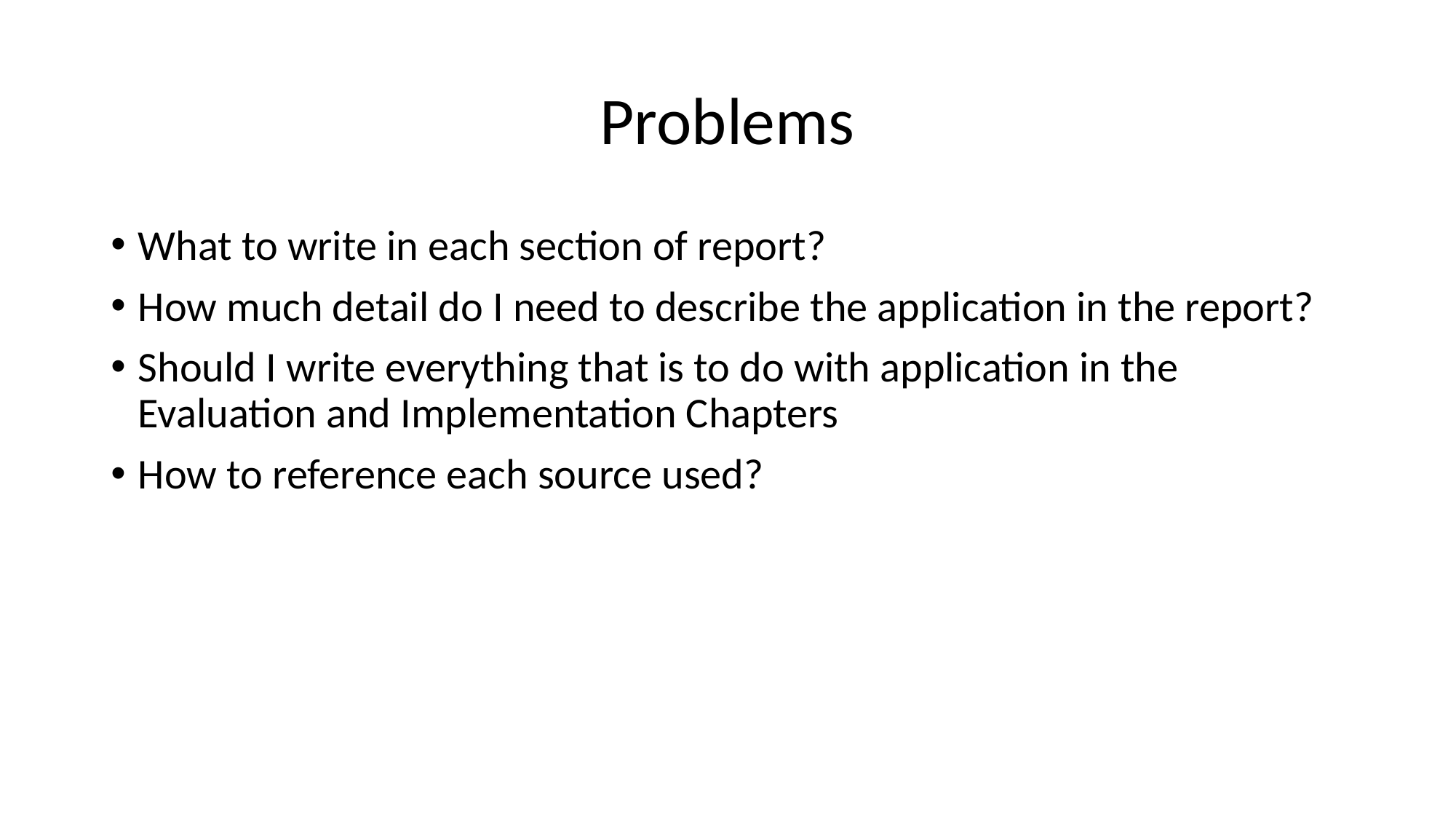

# Problems
What to write in each section of report?
How much detail do I need to describe the application in the report?
Should I write everything that is to do with application in the Evaluation and Implementation Chapters
How to reference each source used?